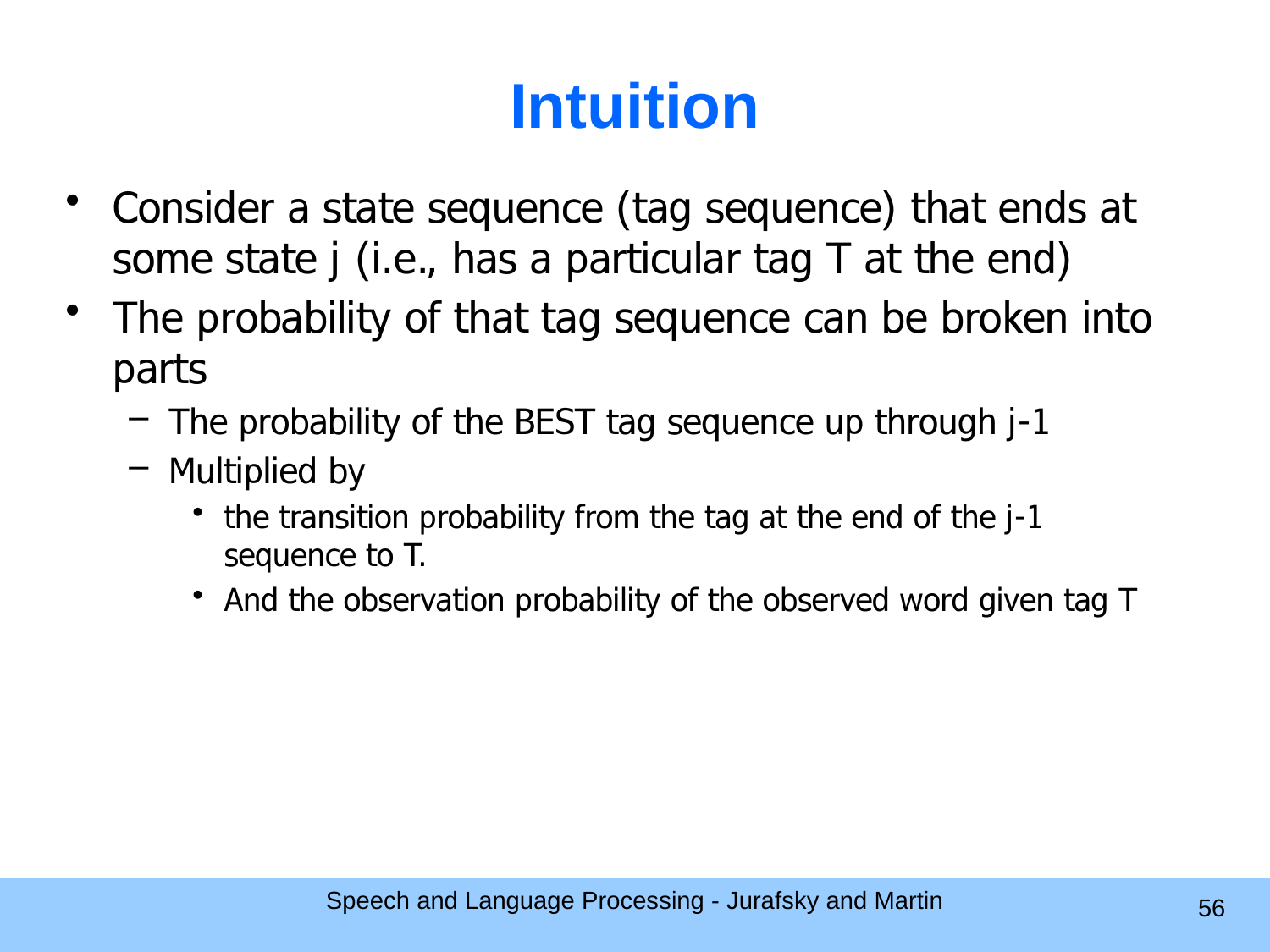

# Intuition
Consider a state sequence (tag sequence) that ends at some state j (i.e., has a particular tag T at the end)
The probability of that tag sequence can be broken into parts
The probability of the BEST tag sequence up through j-1
Multiplied by
the transition probability from the tag at the end of the j-1 sequence to T.
And the observation probability of the observed word given tag T
Speech and Language Processing - Jurafsky and Martin

56